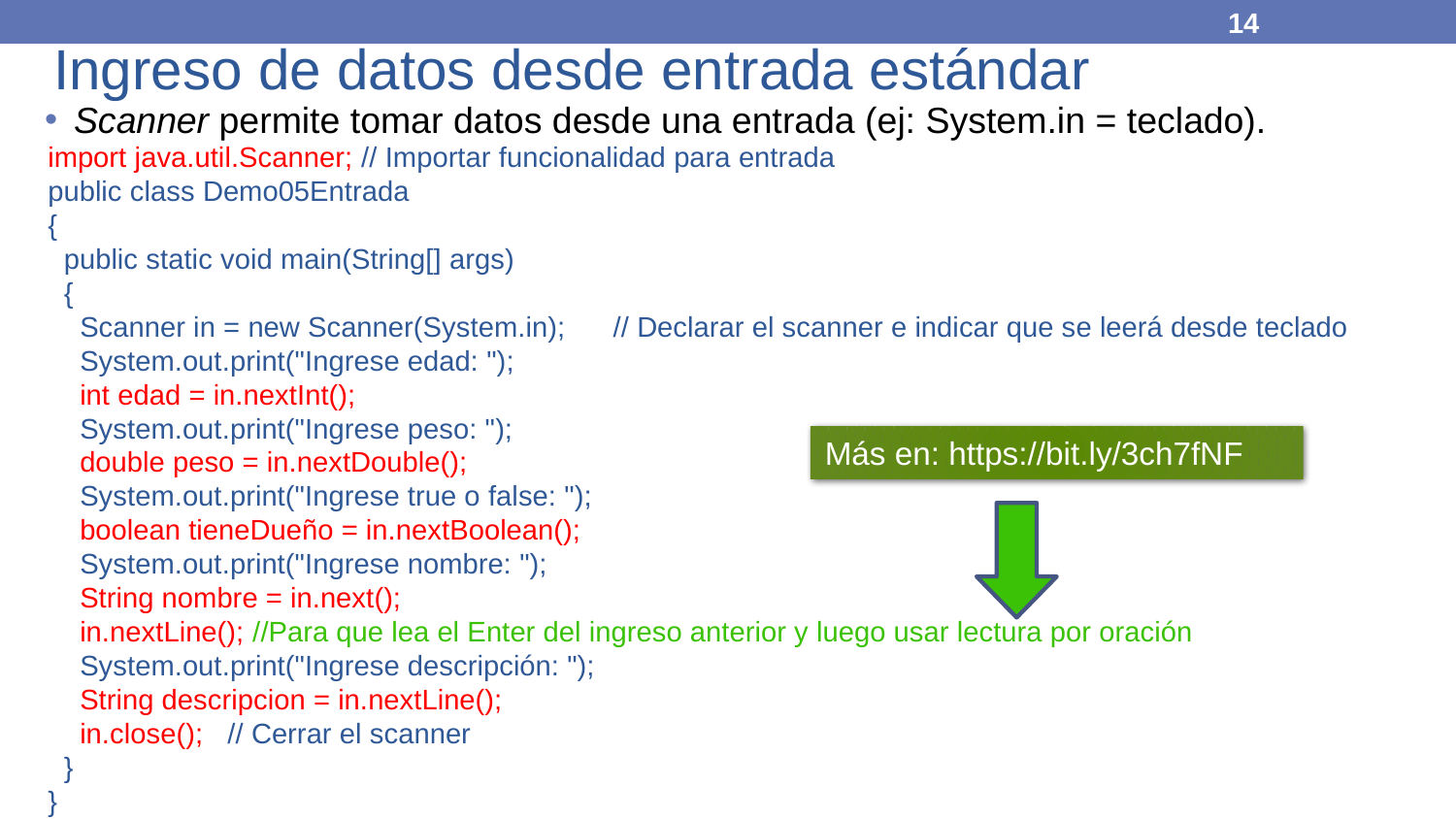

14
# Ingreso de datos desde entrada estándar
Scanner permite tomar datos desde una entrada (ej: System.in = teclado).

import java.util.Scanner; // Importar funcionalidad para entrada
public class Demo05Entrada
{
  public static void main(String[] args)
  {
    Scanner in = new Scanner(System.in);      // Declarar el scanner e indicar que se leerá desde teclado
    System.out.print("Ingrese edad: ");
    int edad = in.nextInt();
    System.out.print("Ingrese peso: ");
    double peso = in.nextDouble();
    System.out.print("Ingrese true o false: ");
    boolean tieneDueño = in.nextBoolean();
    System.out.print("Ingrese nombre: ");
    String nombre = in.next();
    in.nextLine(); //Para que lea el Enter del ingreso anterior y luego usar lectura por oración
    System.out.print("Ingrese descripción: ");
    String descripcion = in.nextLine();
    in.close();   // Cerrar el scanner
  }
}
Más en: https://bit.ly/3ch7fNF